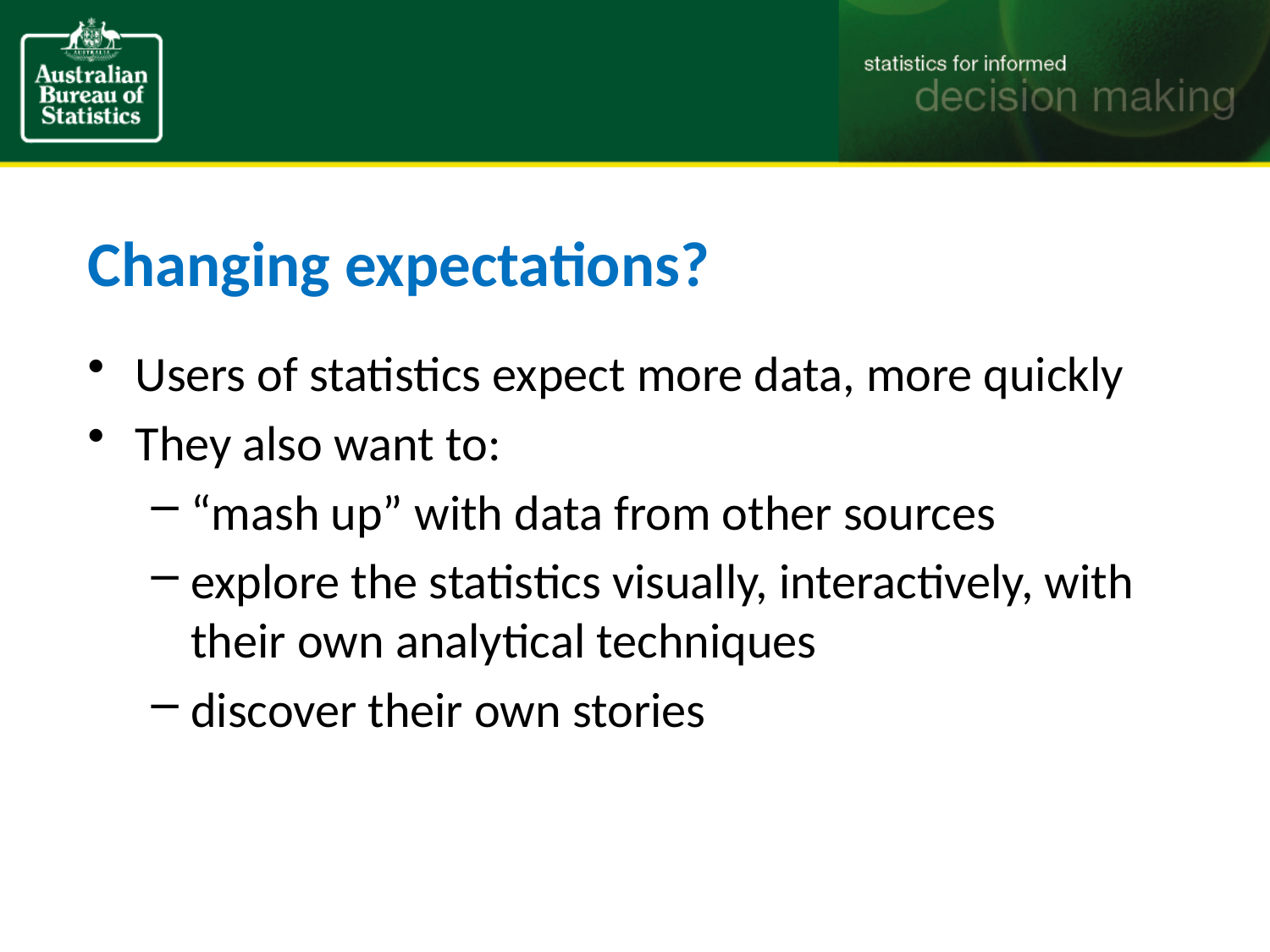

# Changing expectations?
Users of statistics expect more data, more quickly
They also want to:
“mash up” with data from other sources
explore the statistics visually, interactively, with their own analytical techniques
discover their own stories